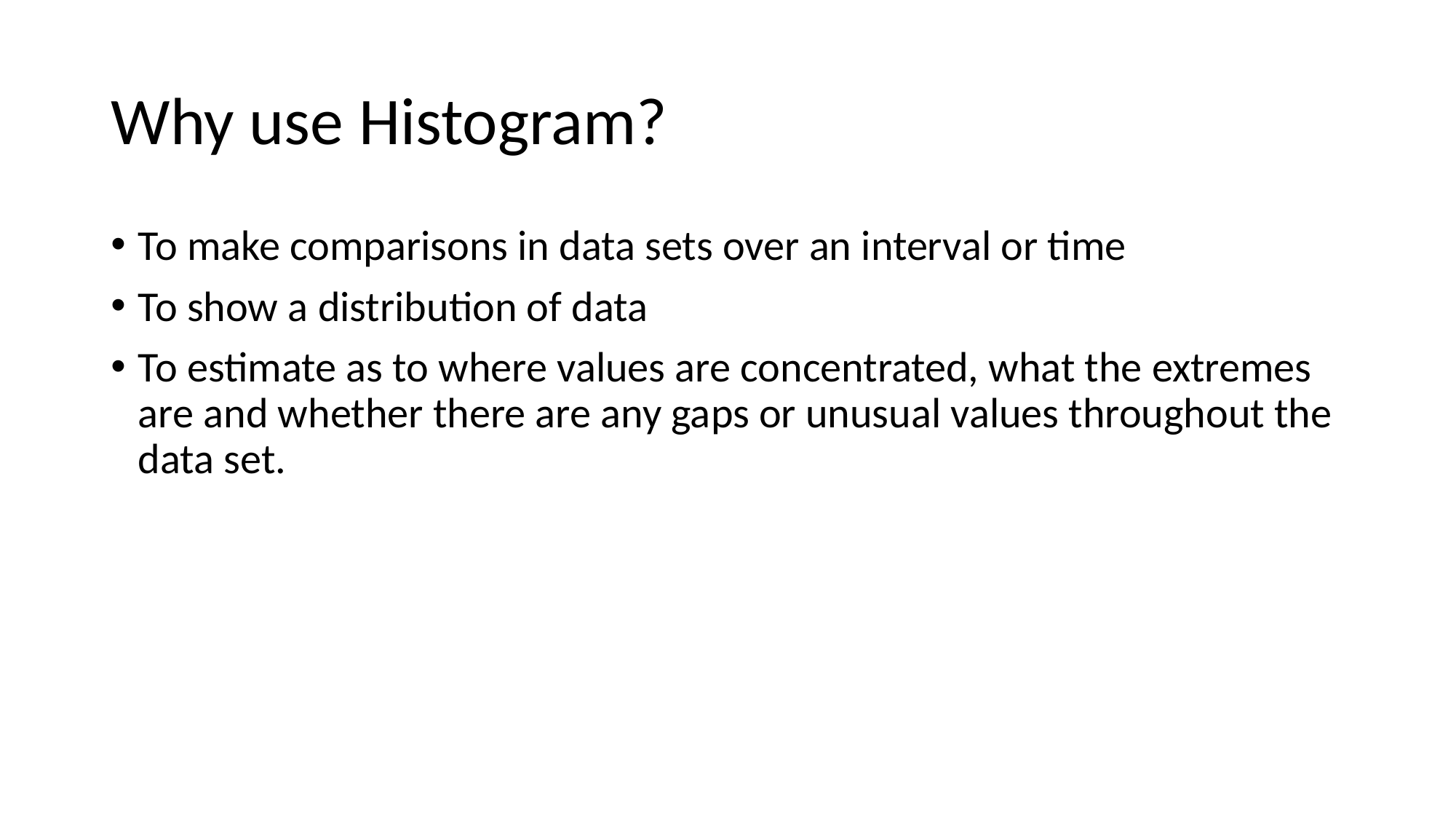

# Why use Histogram?
To make comparisons in data sets over an interval or time
To show a distribution of data
To estimate as to where values are concentrated, what the extremes are and whether there are any gaps or unusual values throughout the data set.